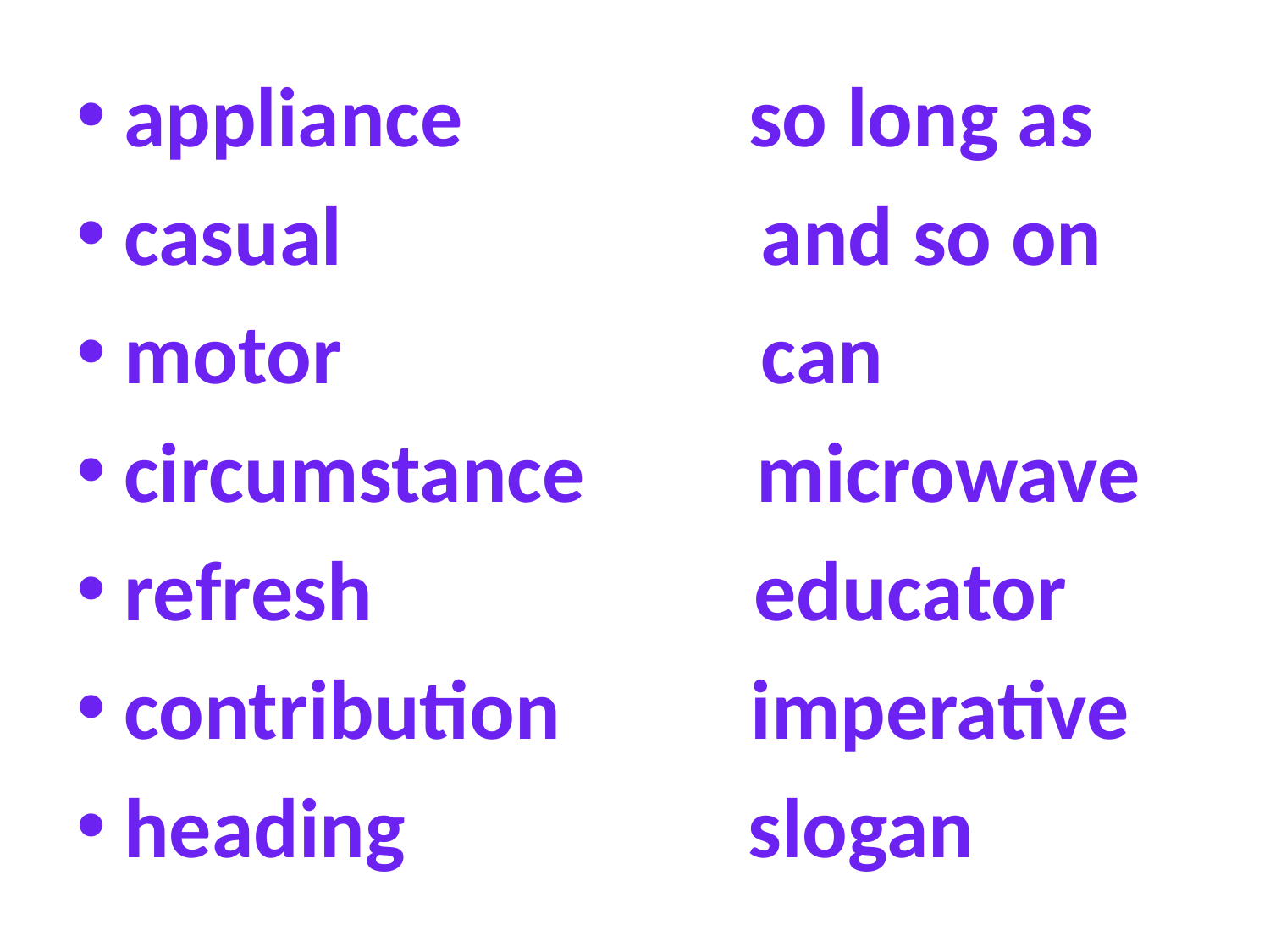

appliance               so long as
casual                      and so on
motor                      can
circumstance         microwave
refresh                    educator
contribution          imperative
heading                  slogan